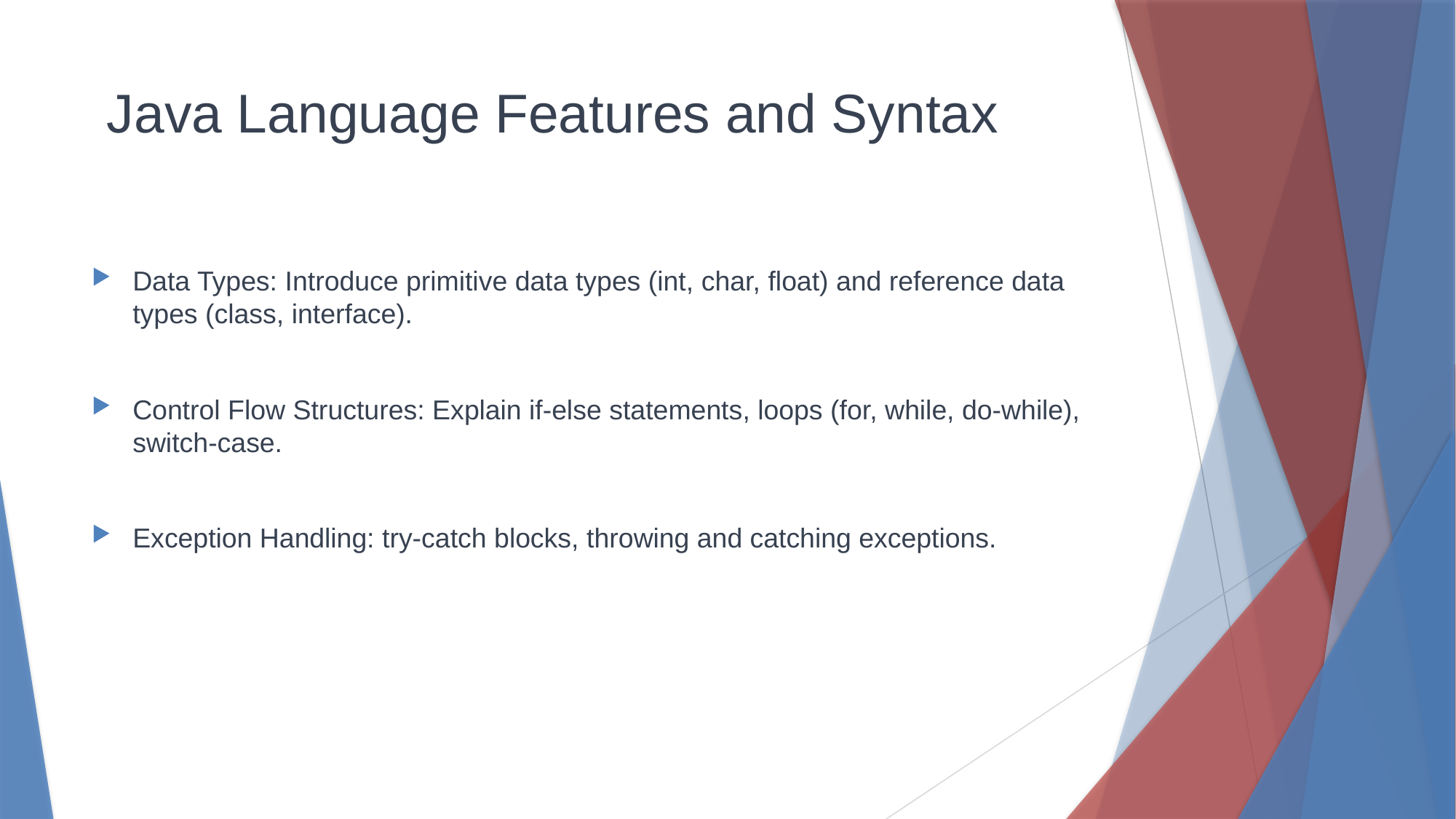

# Java Language Features and Syntax
Data Types: Introduce primitive data types (int, char, float) and reference data types (class, interface).

Control Flow Structures: Explain if-else statements, loops (for, while, do-while), switch-case.

Exception Handling: try-catch blocks, throwing and catching exceptions.